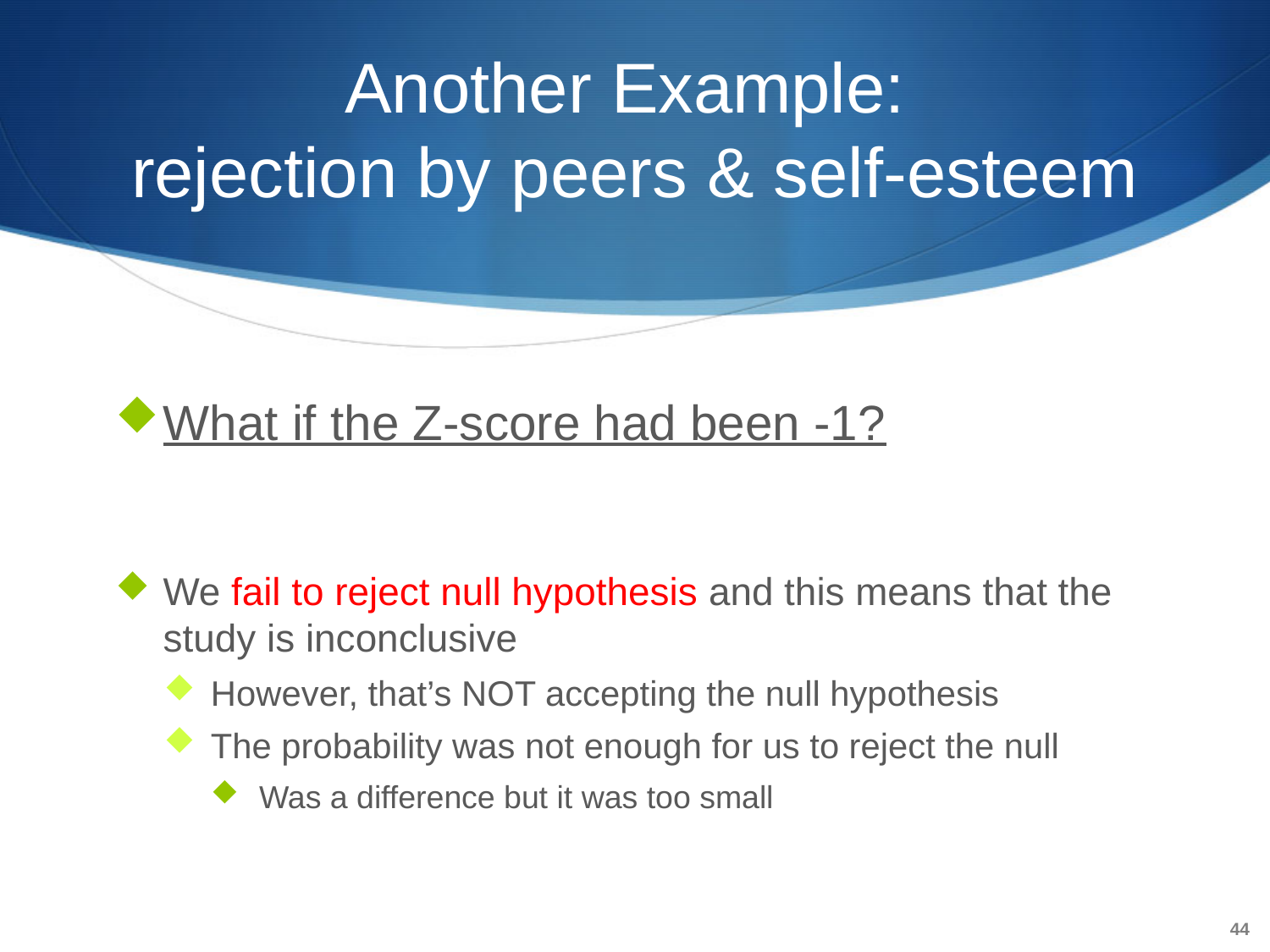

# Another Example: rejection by peers & self-esteem
What if the Z-score had been -1?

We fail to reject null hypothesis and this means that the study is inconclusive
However, that’s NOT accepting the null hypothesis
The probability was not enough for us to reject the null
Was a difference but it was too small
44